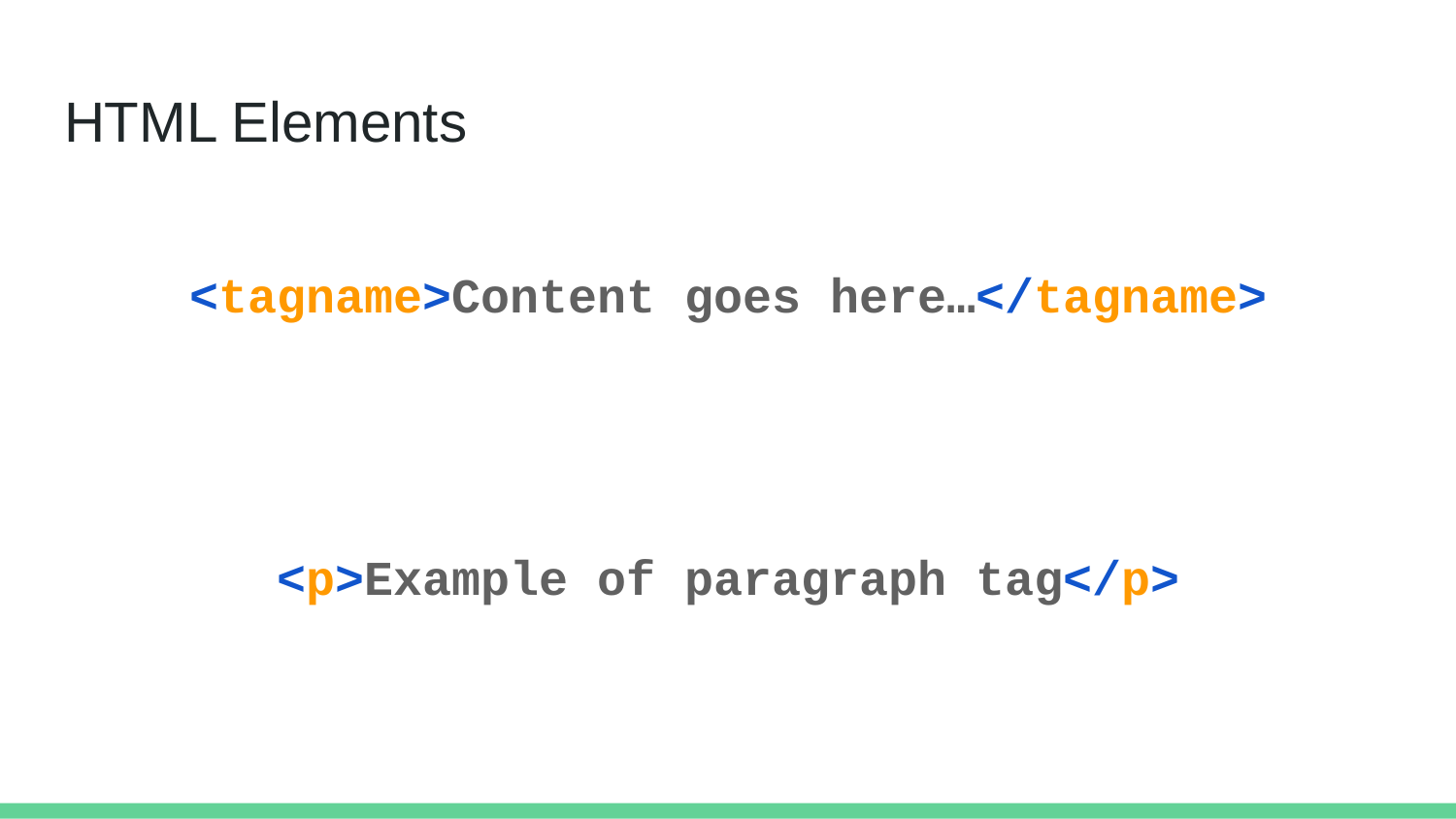

# HTML Elements
<tagname>Content goes here…</tagname>
<p>Example of paragraph tag</p>